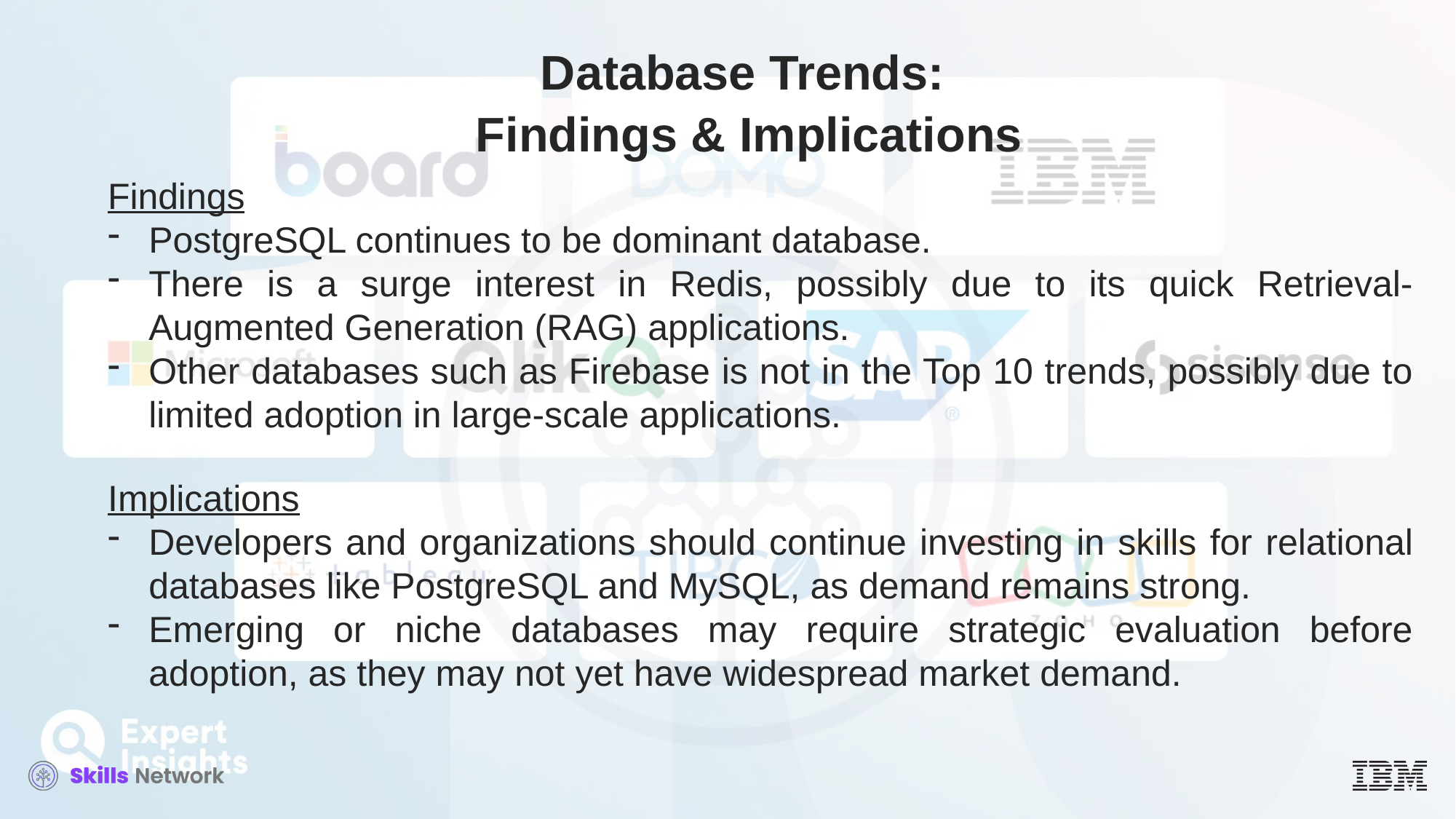

Database Trends:
Findings & Implications
Findings
PostgreSQL continues to be dominant database.
There is a surge interest in Redis, possibly due to its quick Retrieval-Augmented Generation (RAG) applications.
Other databases such as Firebase is not in the Top 10 trends, possibly due to limited adoption in large-scale applications.

Implications
Developers and organizations should continue investing in skills for relational databases like PostgreSQL and MySQL, as demand remains strong.
Emerging or niche databases may require strategic evaluation before adoption, as they may not yet have widespread market demand.